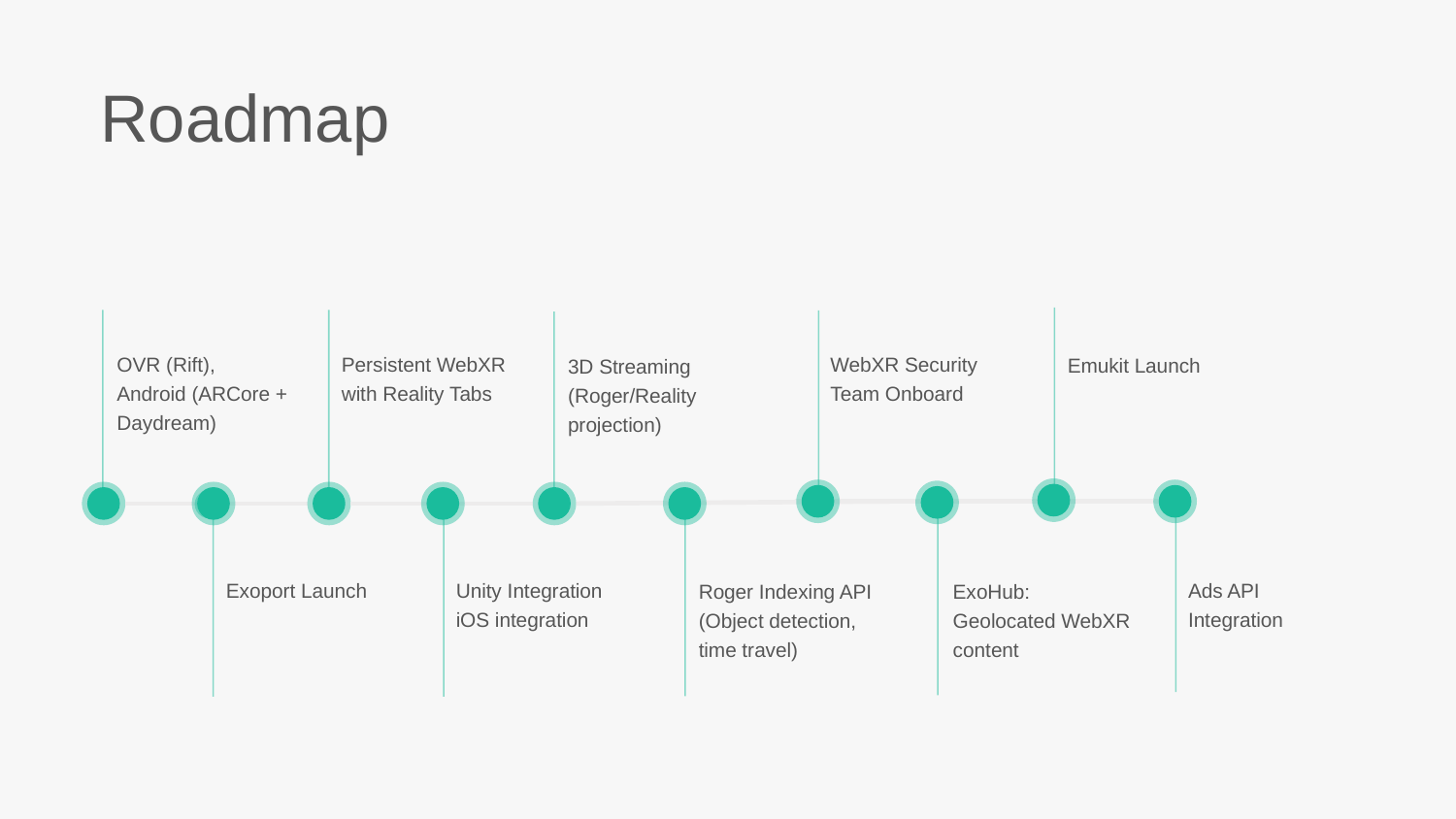

Roadmap
Persistent WebXR with Reality Tabs

OVR (Rift),
Android (ARCore + Daydream)
WebXR Security Team Onboard
Emukit Launch

3D Streaming (Roger/Reality projection)

Unity Integration
iOS integration
Exoport Launch
Ads API
Integration
Roger Indexing API (Object detection, time travel)
ExoHub: Geolocated WebXR content